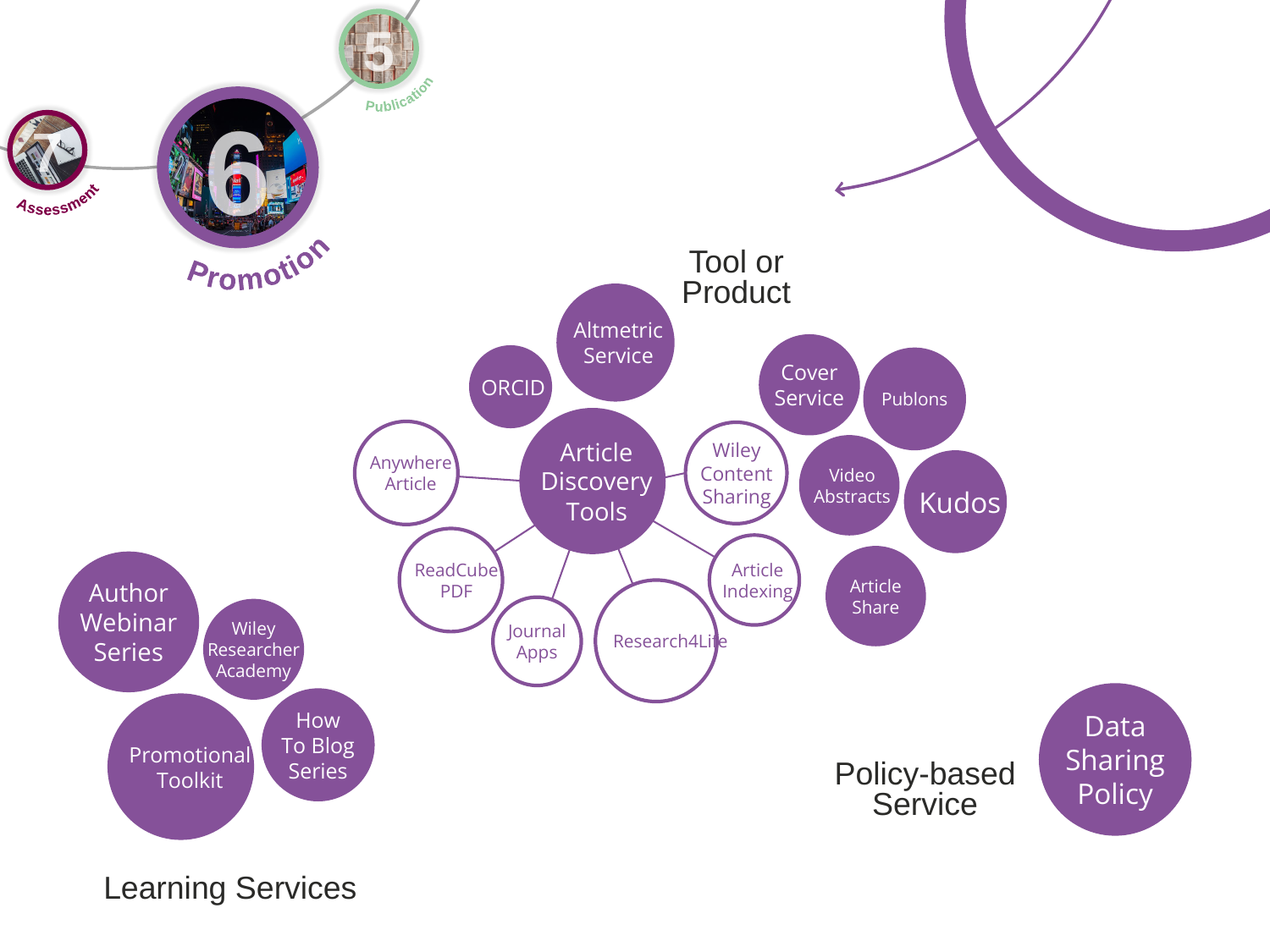

Publication
5
Promotion
6
Assessment
7
Tool or
Product
Altmetric
Service
Cover
Service
ORCID
Publons
Article
Discovery
Tools
Anywhere
Article
Wiley
Content
Sharing
Video
Abstracts
Kudos
ReadCube
PDF
Article
Indexing
Article
Share
Author
Webinar
Series
Research4Life
Journal
Apps
Wiley
Researcher
Academy
Data
Sharing
Policy
How
To Blog
Series
Promotional
Toolkit
Policy-based
Service
Learning Services